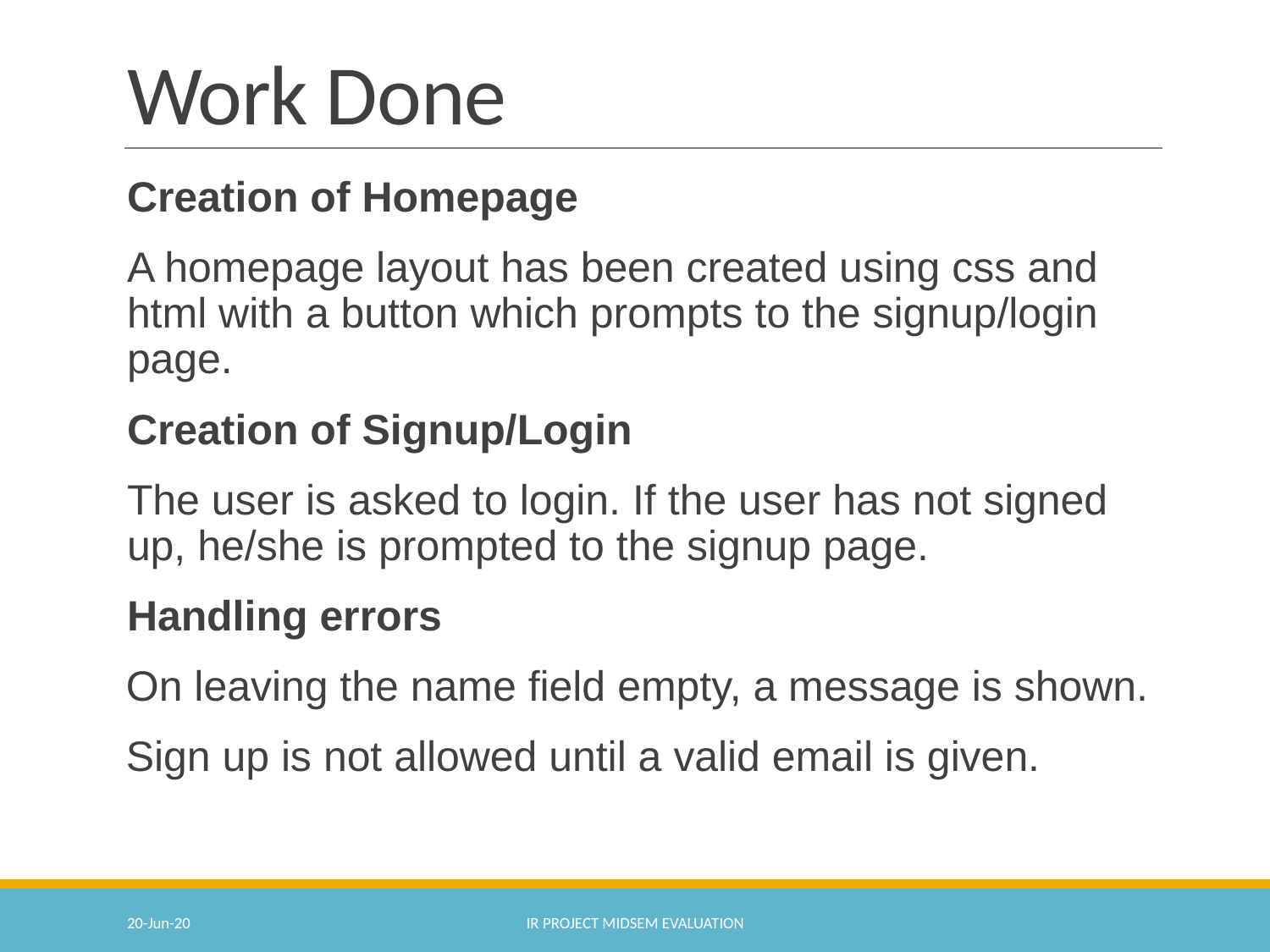

# Work Done
Creation of Homepage
A homepage layout has been created using css and html with a button which prompts to the signup/login page.
Creation of Signup/Login
The user is asked to login. If the user has not signed up, he/she is prompted to the signup page.
Handling errors
 On leaving the name field empty, a message is shown.
 Sign up is not allowed until a valid email is given.

20-Jun-20
IR Project Midsem Evaluation